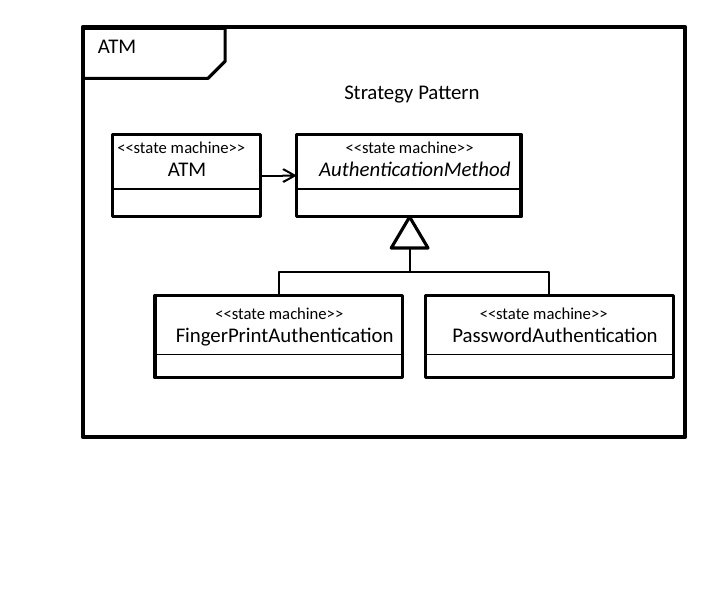

ATM

Strategy Pattern
<<state machine>>
<<state machine>>

ATM
AuthenticationMethod

<<state machine>>
<<state machine>>
FingerPrintAuthentication
PasswordAuthentication